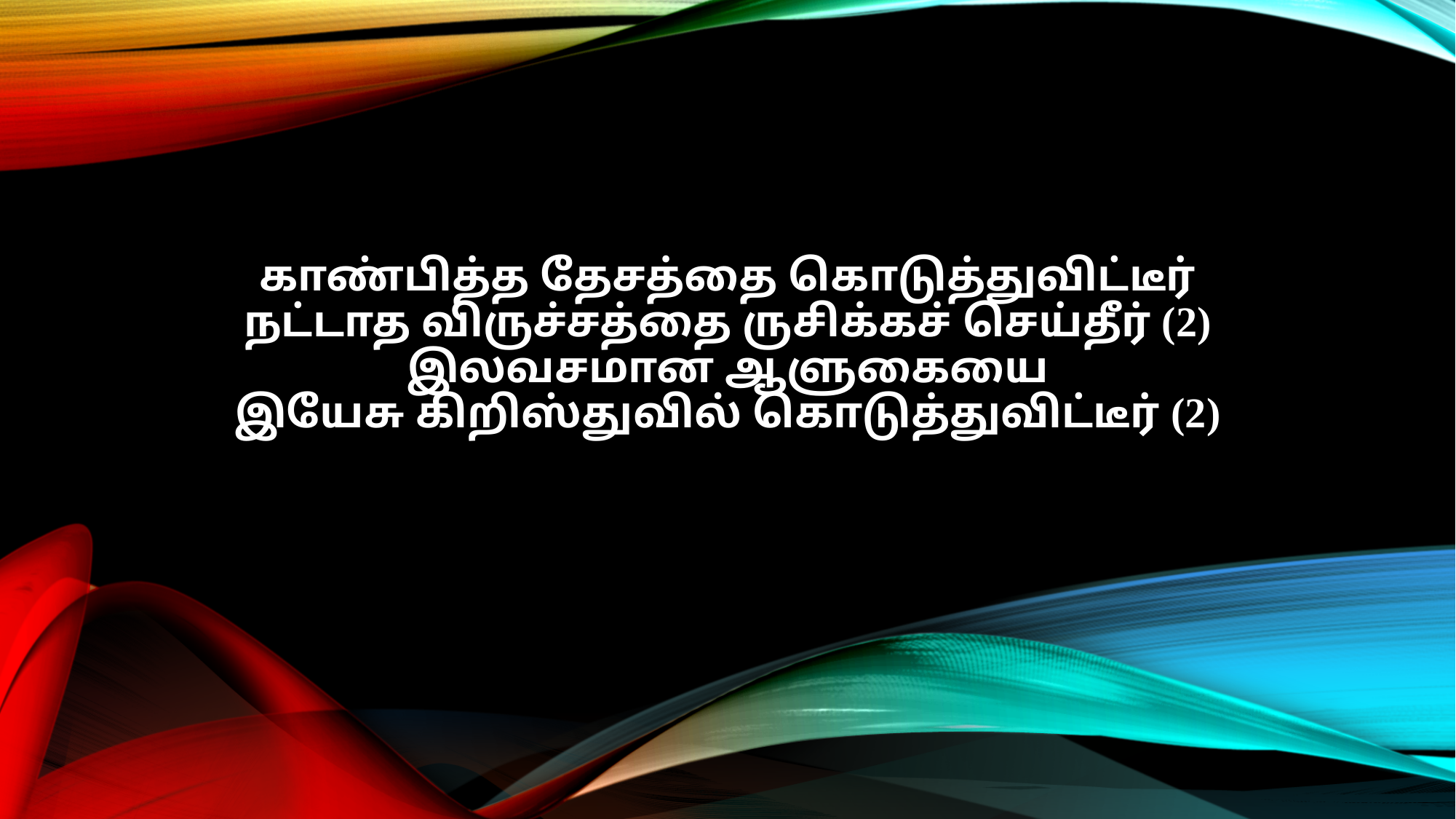

காண்பித்த தேசத்தை கொடுத்துவிட்டீர்
நட்டாத விருச்சத்தை ருசிக்கச் செய்தீர் (2)
இலவசமான ஆளுகையை
இயேசு கிறிஸ்துவில் கொடுத்துவிட்டீர் (2)